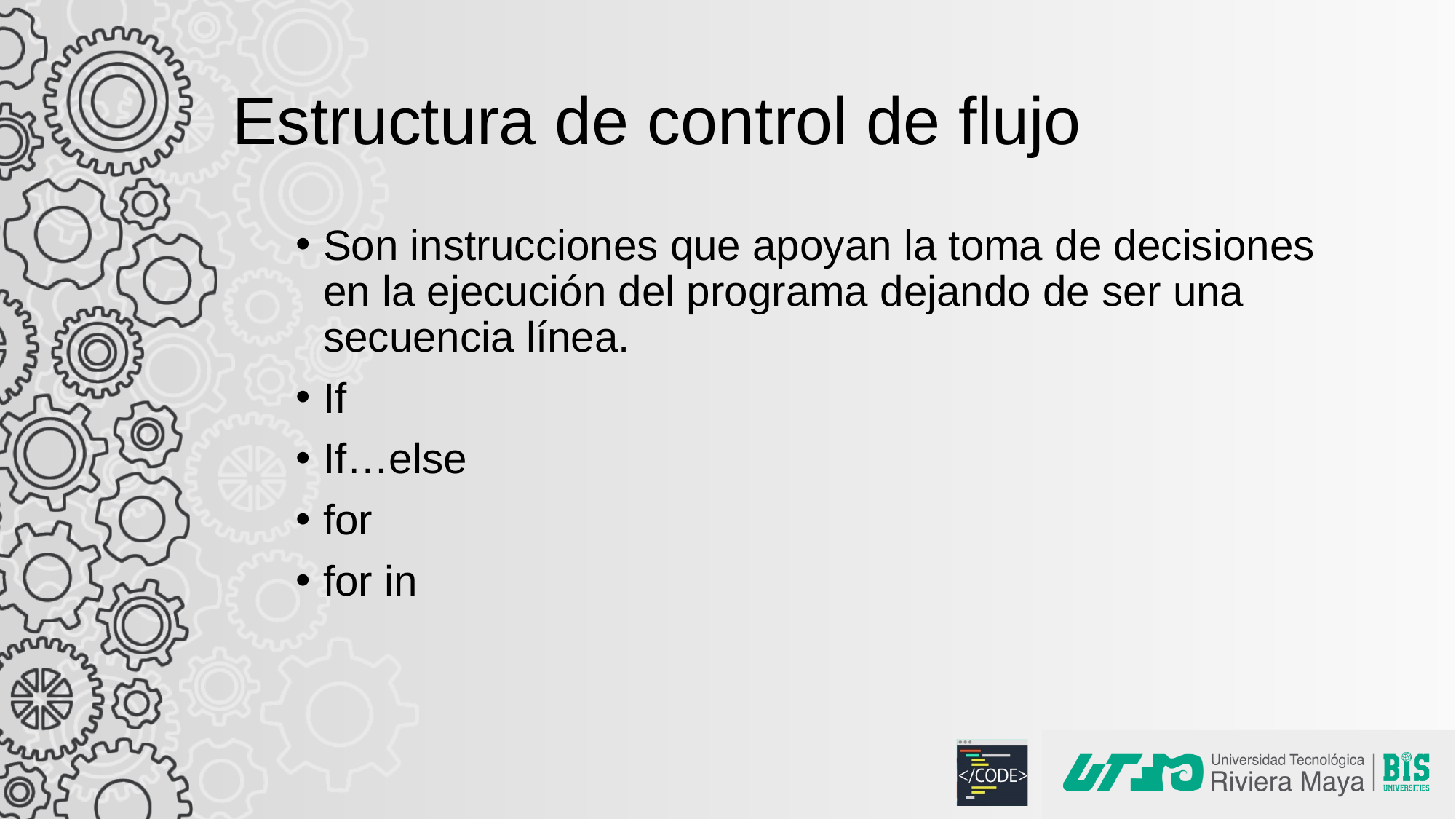

# Estructura de control de flujo
Son instrucciones que apoyan la toma de decisiones en la ejecución del programa dejando de ser una secuencia línea.
If
If…else
for
for in